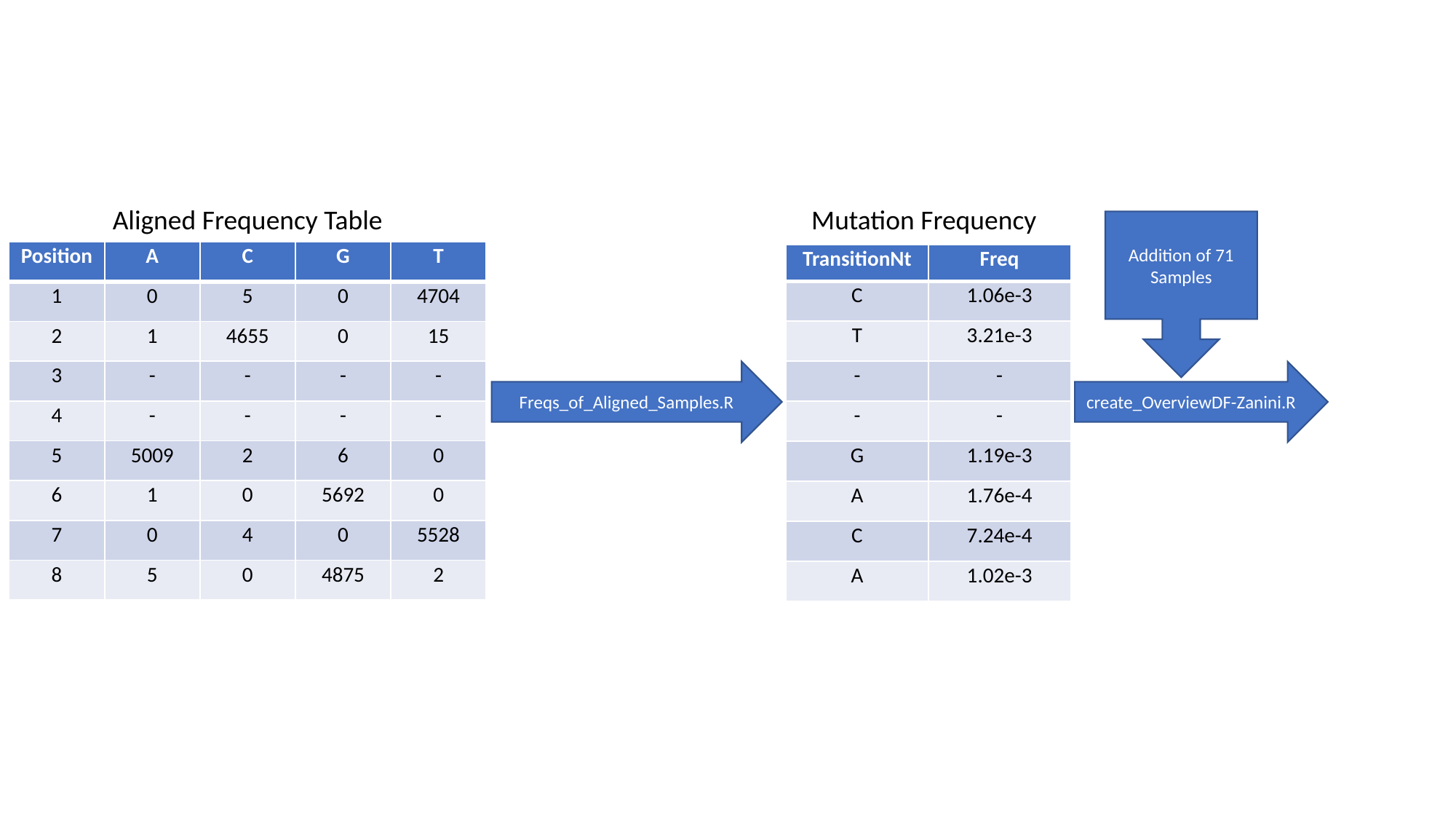

Aligned Frequency Table
Mutation Frequency
Addition of 71 Samples
| Position | A | C | G | T |
| --- | --- | --- | --- | --- |
| 1 | 0 | 5 | 0 | 4704 |
| 2 | 1 | 4655 | 0 | 15 |
| 3 | - | - | - | - |
| 4 | - | - | - | - |
| 5 | 5009 | 2 | 6 | 0 |
| 6 | 1 | 0 | 5692 | 0 |
| 7 | 0 | 4 | 0 | 5528 |
| 8 | 5 | 0 | 4875 | 2 |
| TransitionNt | Freq |
| --- | --- |
| C | 1.06e-3 |
| T | 3.21e-3 |
| - | - |
| - | - |
| G | 1.19e-3 |
| A | 1.76e-4 |
| C | 7.24e-4 |
| A | 1.02e-3 |
Freqs_of_Aligned_Samples.R
create_OverviewDF-Zanini.R